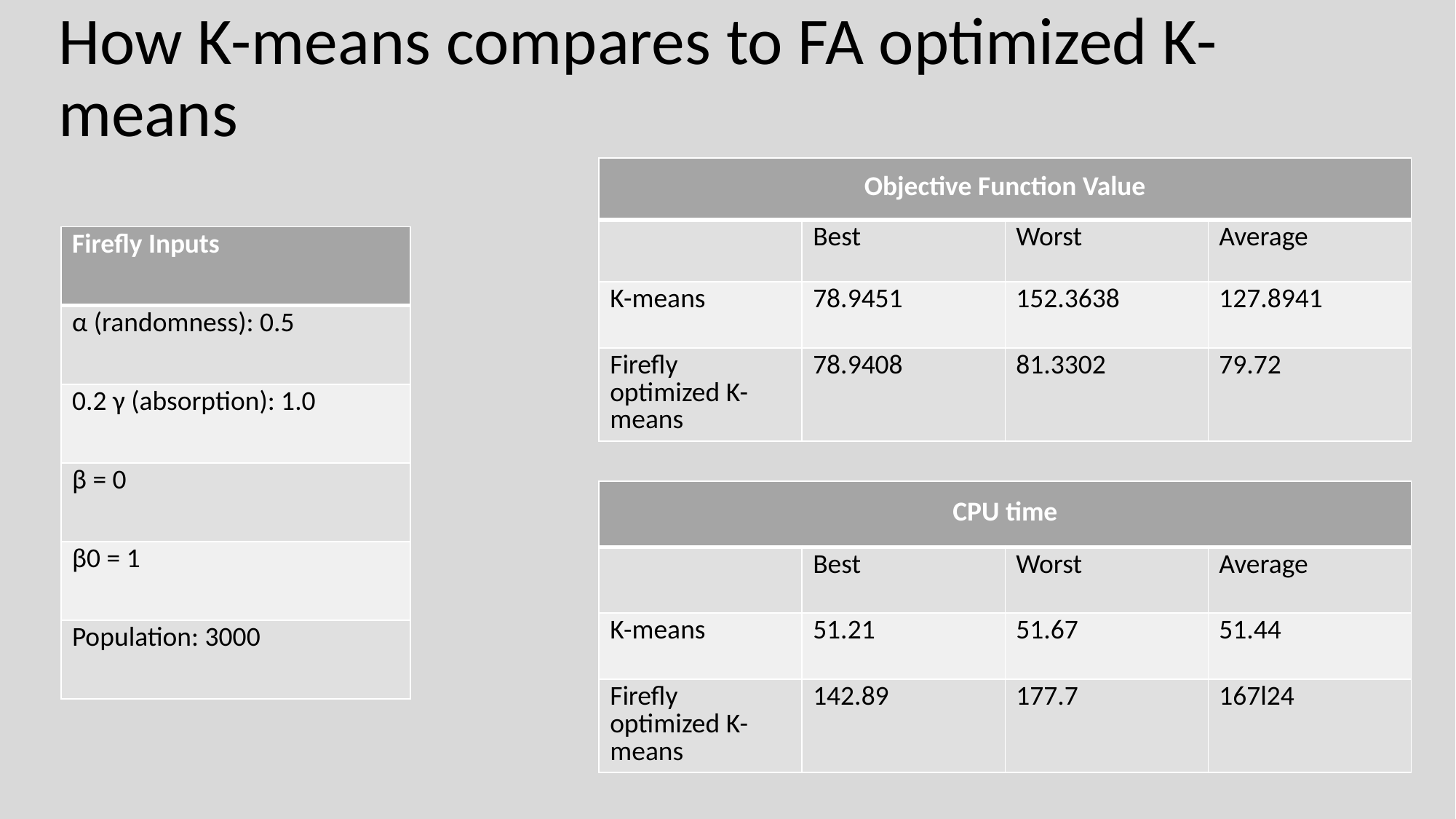

# How K-means compares to FA optimized K-means
| Objective Function Value |  |  |  |
| --- | --- | --- | --- |
|  | Best | Worst | Average |
| K-means | 78.9451 | 152.3638 | 127.8941 |
| Firefly optimized K-means | 78.9408 | 81.3302 | 79.72 |
| Firefly Inputs |
| --- |
| α (randomness): 0.5 |
| 0.2 γ (absorption): 1.0 |
| β = 0 |
| β0 = 1 |
| Population: 3000 |
| CPU time |  |  |  |
| --- | --- | --- | --- |
|  | Best | Worst | Average |
| K-means | 51.21 | 51.67 | 51.44 |
| Firefly optimized K-means | 142.89 | 177.7 | 167l24 |